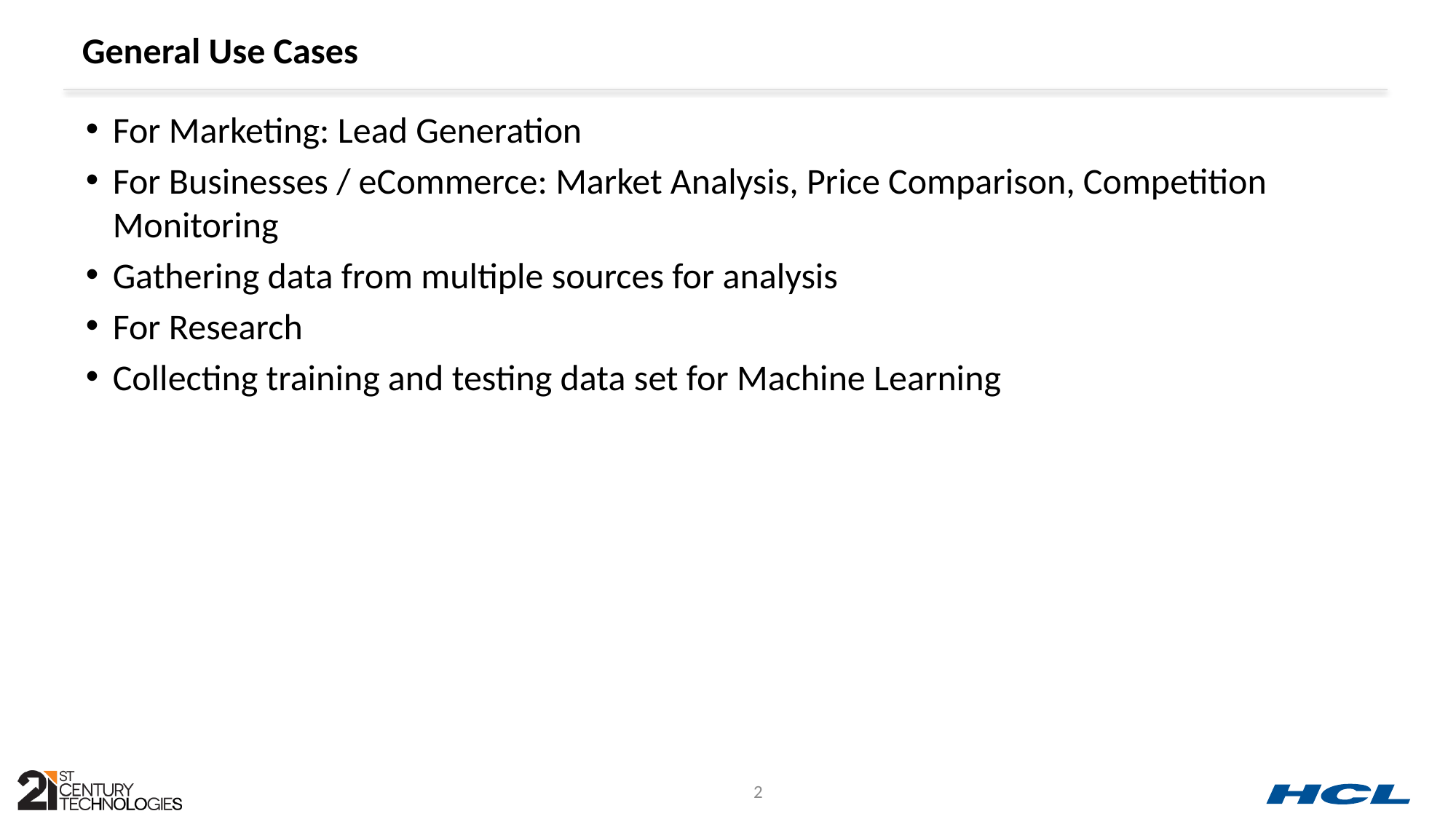

# General Use Cases
For Marketing: Lead Generation​
For Businesses / eCommerce: Market Analysis, Price Comparison, Competition Monitoring​
Gathering data from multiple sources for analysis​
For Research​
Collecting training and testing data set for Machine Learning​
2